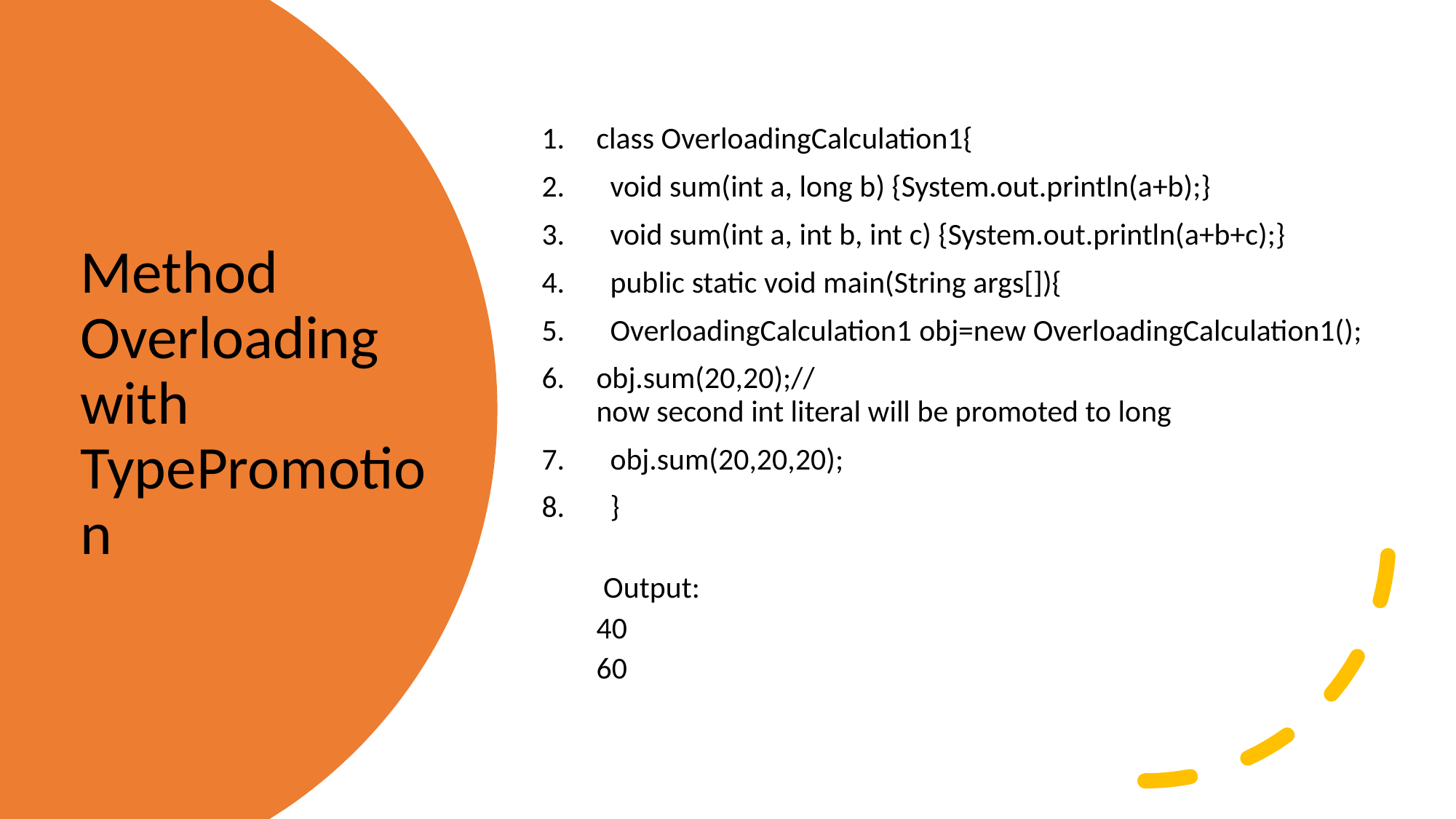

class OverloadingCalculation1{
  void sum(int a, long b) {System.out.println(a+b);}
  void sum(int a, int b, int c) {System.out.println(a+b+c);}
  public static void main(String args[]){
  OverloadingCalculation1 obj=new OverloadingCalculation1();
obj.sum(20,20);//now second int literal will be promoted to long
  obj.sum(20,20,20);
  }
 Output:
40
60
# Method Overloading with TypePromotion